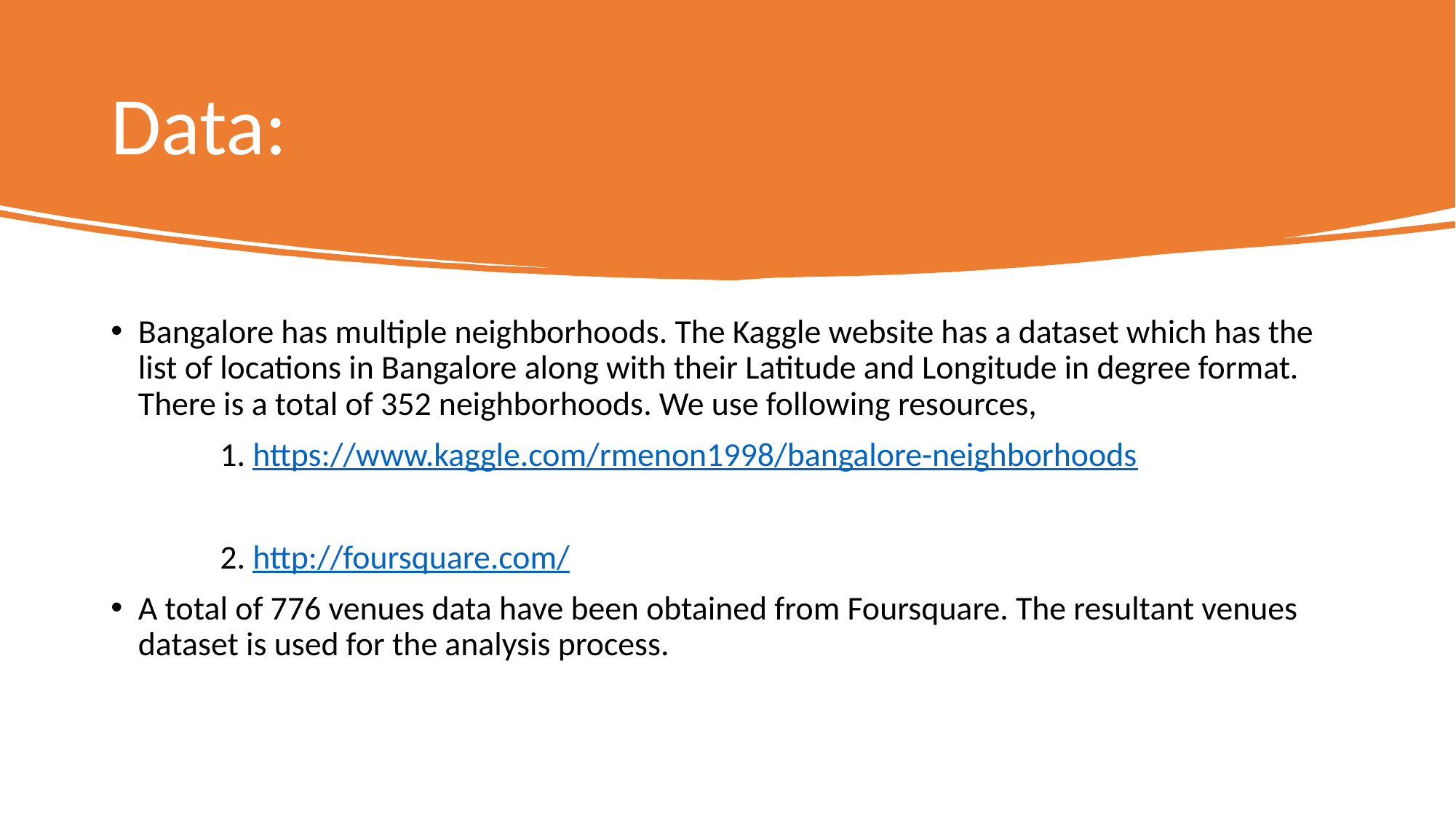

# Data:
Bangalore has multiple neighborhoods. The Kaggle website has a dataset which has the list of locations in Bangalore along with their Latitude and Longitude in degree format. There is a total of 352 neighborhoods. We use following resources,
	1. https://www.kaggle.com/rmenon1998/bangalore-neighborhoods

	2. http://foursquare.com/
A total of 776 venues data have been obtained from Foursquare. The resultant venues dataset is used for the analysis process.